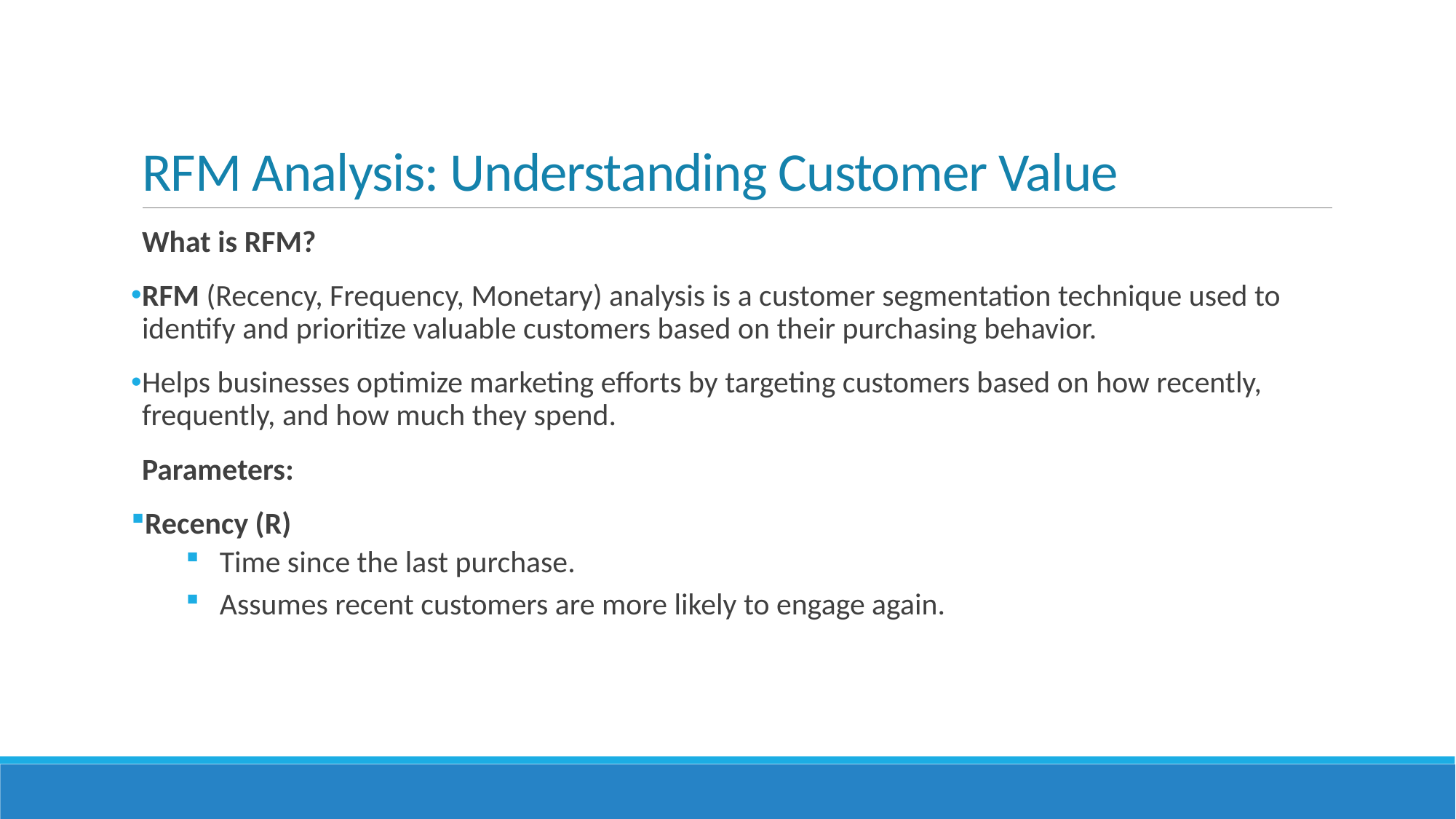

# RFM Analysis: Understanding Customer Value
What is RFM?
RFM (Recency, Frequency, Monetary) analysis is a customer segmentation technique used to identify and prioritize valuable customers based on their purchasing behavior.
Helps businesses optimize marketing efforts by targeting customers based on how recently, frequently, and how much they spend.
Parameters:
Recency (R)
Time since the last purchase.
Assumes recent customers are more likely to engage again.